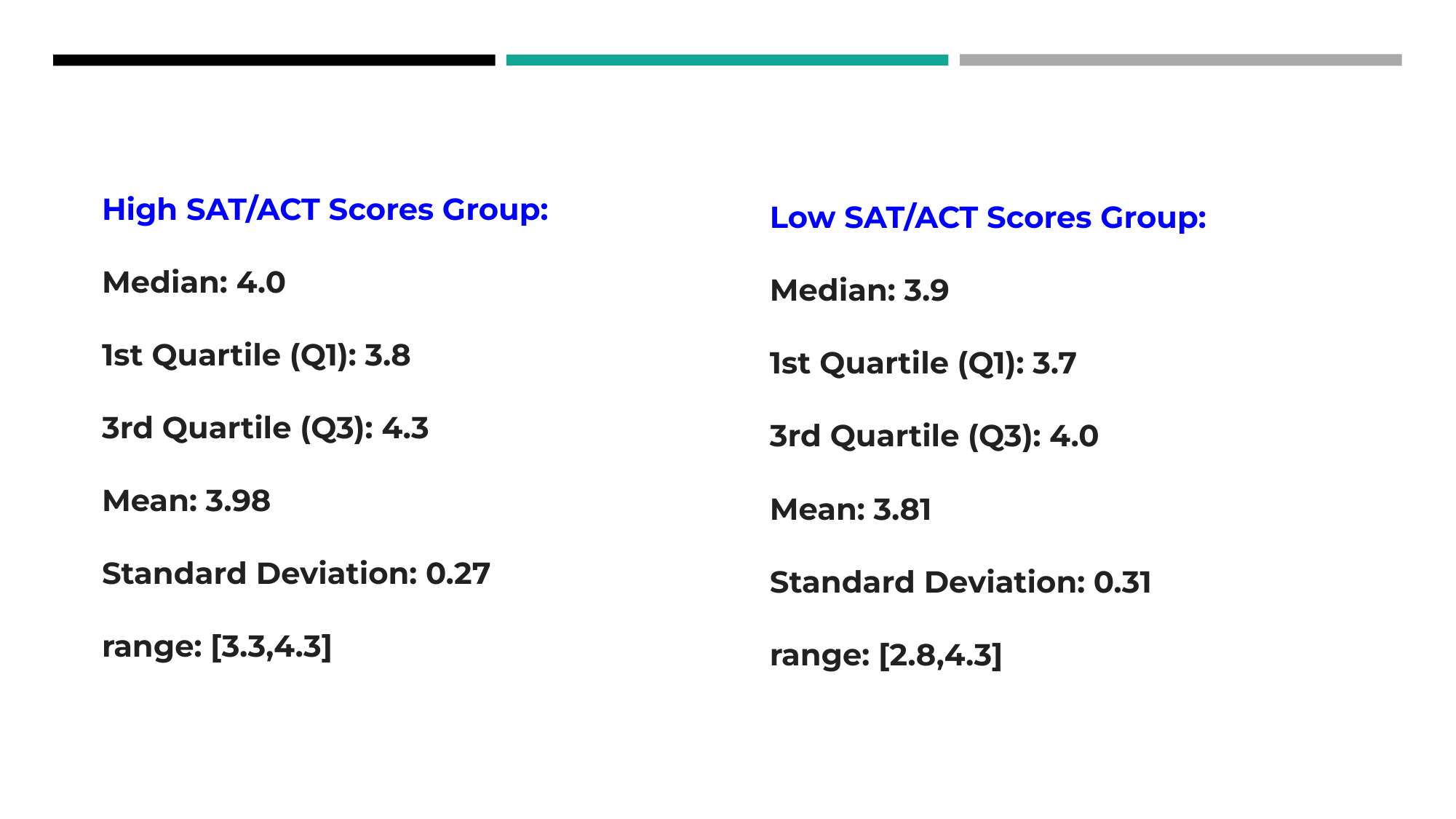

High SAT/ACT Scores Group:

Median: 4.0

1st Quartile (Q1): 3.8

3rd Quartile (Q3): 4.3

Mean: 3.98

Standard Deviation: 0.27

range: [3.3,4.3]
Low SAT/ACT Scores Group:

Median: 3.9

1st Quartile (Q1): 3.7

3rd Quartile (Q3): 4.0

Mean: 3.81

Standard Deviation: 0.31

range: [2.8,4.3]